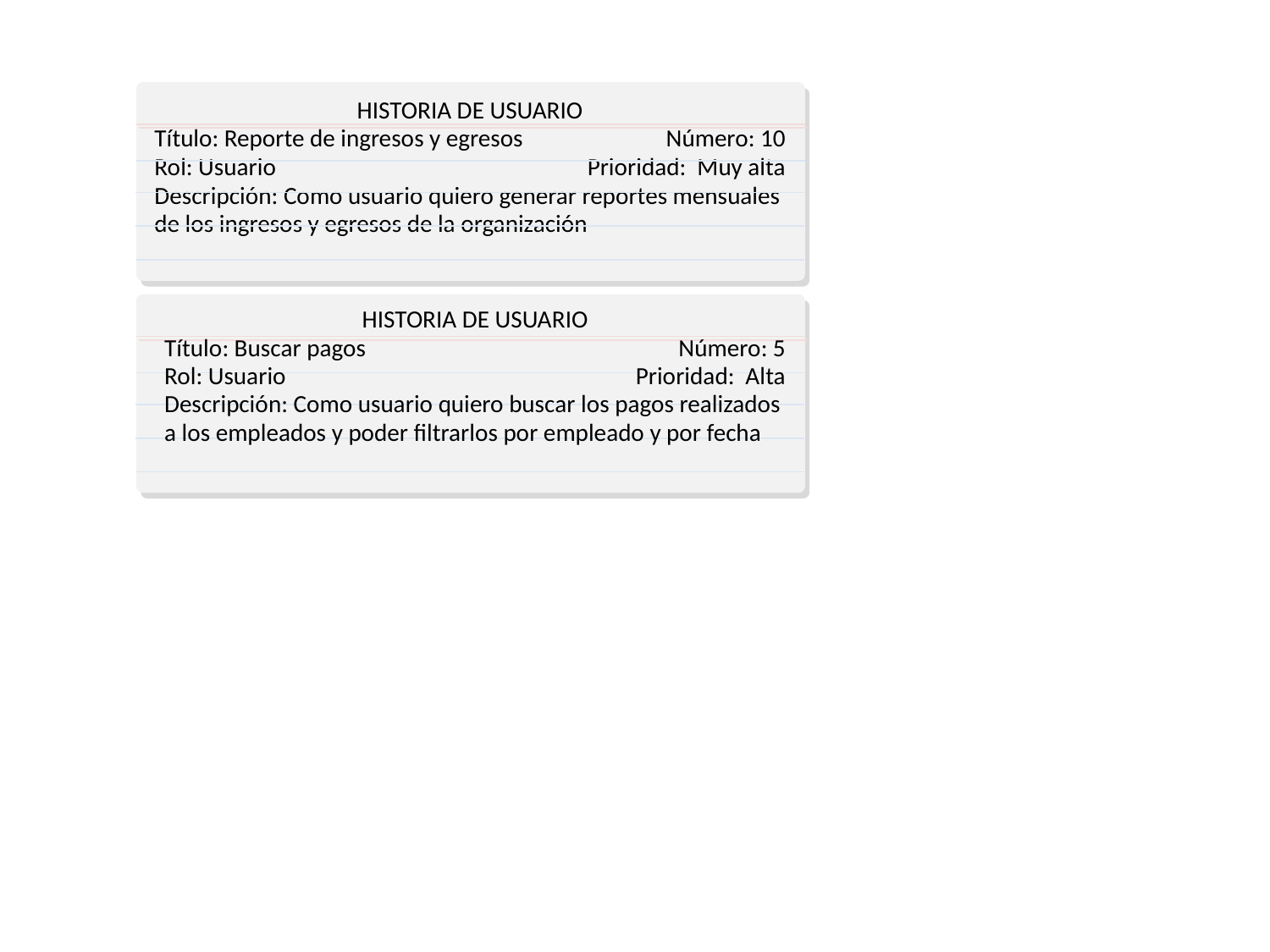

| HISTORIA DE USUARIO |  |
| --- | --- |
| Título: Reporte de ingresos y egresos | Número: 10 |
| Rol: Usuario | Prioridad: Muy alta |
| Descripción: Como usuario quiero generar reportes mensuales de los ingresos y egresos de la organización |  |

| HISTORIA DE USUARIO |  |
| --- | --- |
| Título: Buscar pagos | Número: 5 |
| Rol: Usuario | Prioridad: Alta |
| Descripción: Como usuario quiero buscar los pagos realizados a los empleados y poder filtrarlos por empleado y por fecha |  |